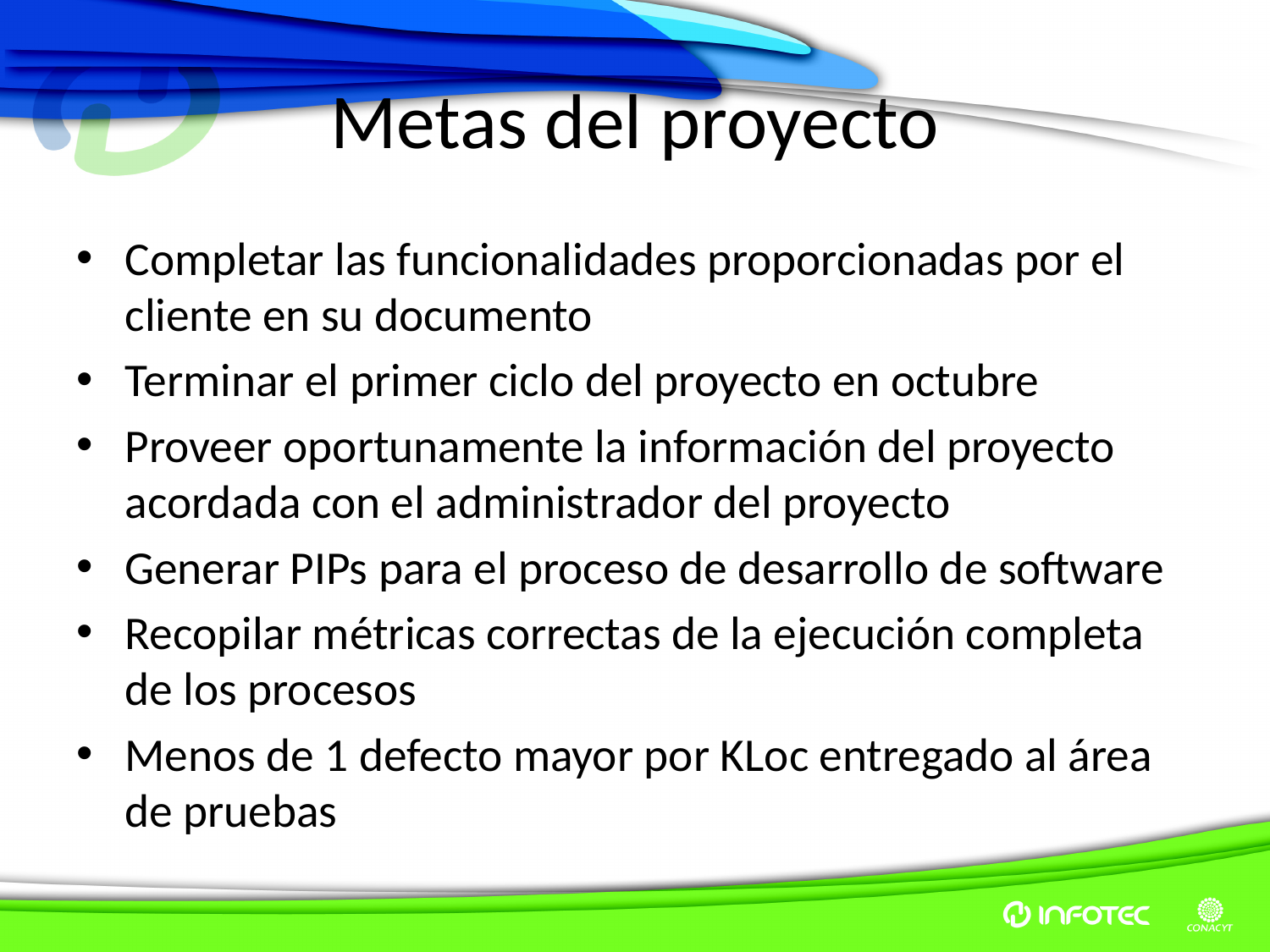

# Metas del proyecto
Completar las funcionalidades proporcionadas por el cliente en su documento
Terminar el primer ciclo del proyecto en octubre
Proveer oportunamente la información del proyecto acordada con el administrador del proyecto
Generar PIPs para el proceso de desarrollo de software
Recopilar métricas correctas de la ejecución completa de los procesos
Menos de 1 defecto mayor por KLoc entregado al área de pruebas